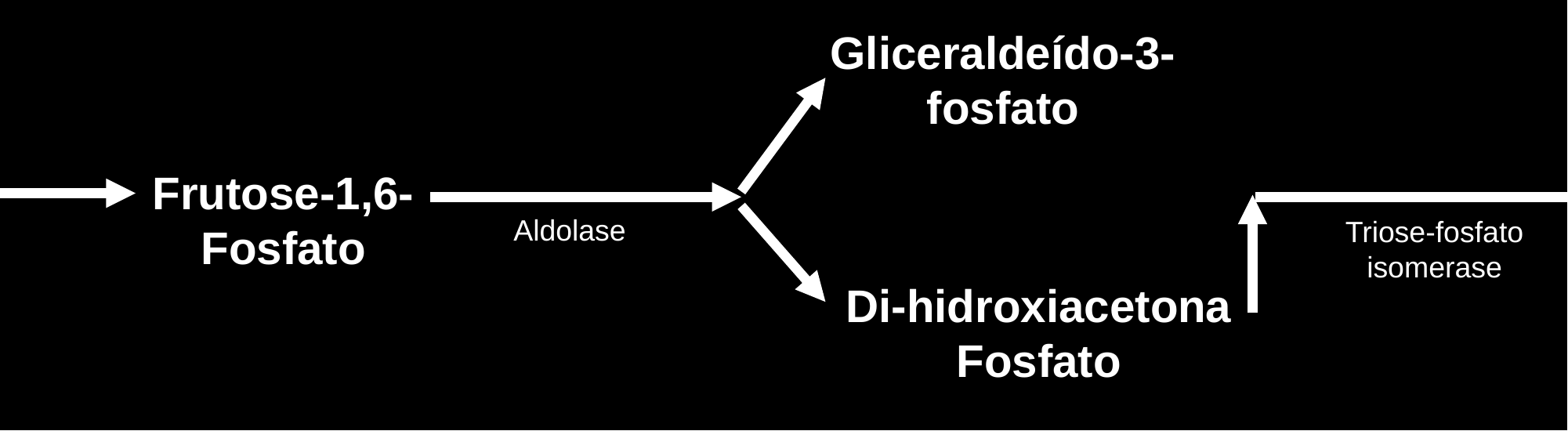

Gliceraldeído-3-fosfato
Frutose-1,6-Fosfato
Aldolase
Triose-fosfato isomerase
Di-hidroxiacetona
Fosfato